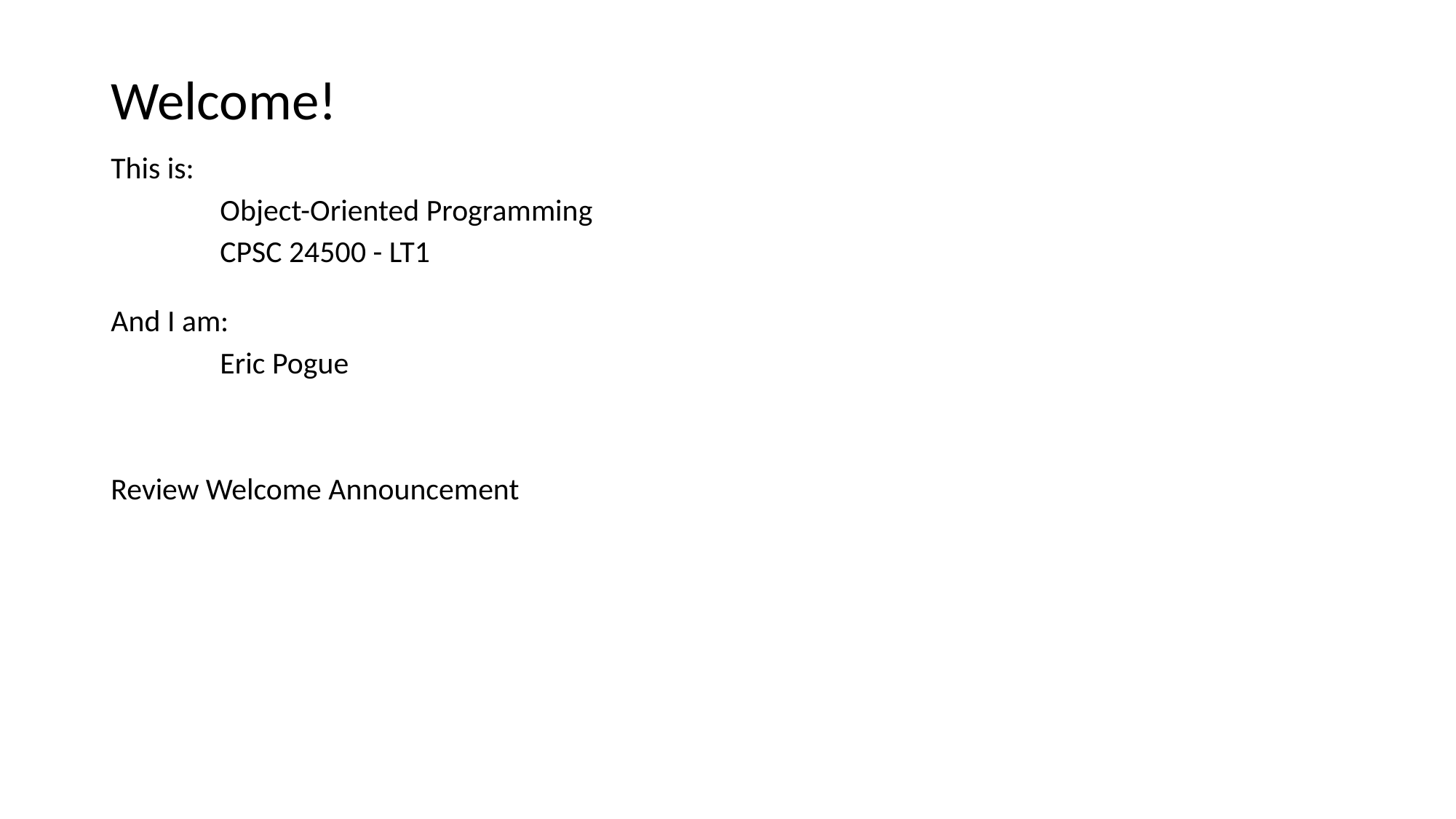

# Welcome!
This is:
	Object-Oriented Programming
	CPSC 24500 - LT1
And I am:
	Eric Pogue

Review Welcome Announcement